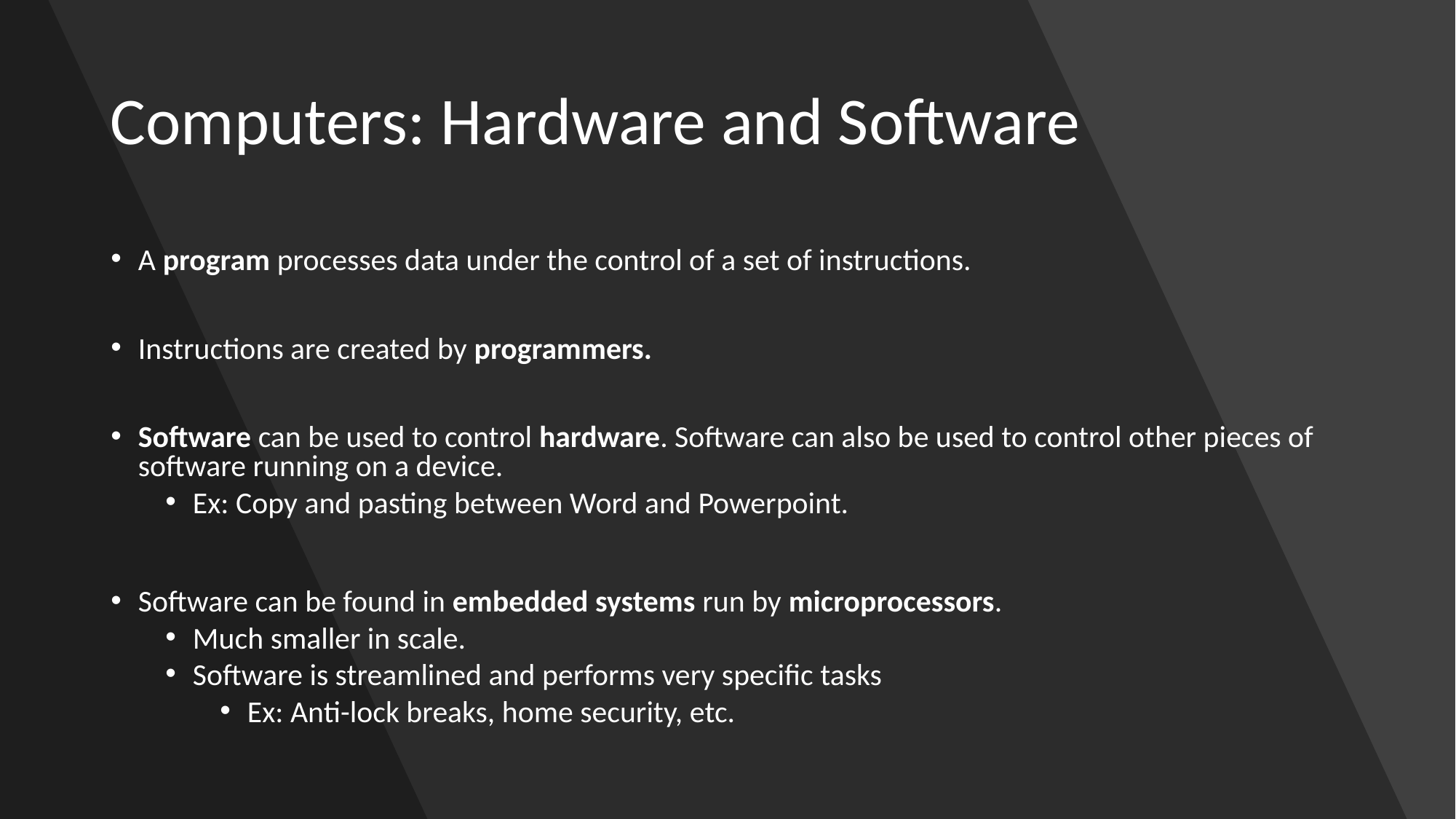

# Computers: Hardware and Software
A program processes data under the control of a set of instructions.

Instructions are created by programmers.

Software can be used to control hardware. Software can also be used to control other pieces of software running on a device.
Ex: Copy and pasting between Word and Powerpoint.

Software can be found in embedded systems run by microprocessors.
Much smaller in scale.
Software is streamlined and performs very specific tasks
Ex: Anti-lock breaks, home security, etc.